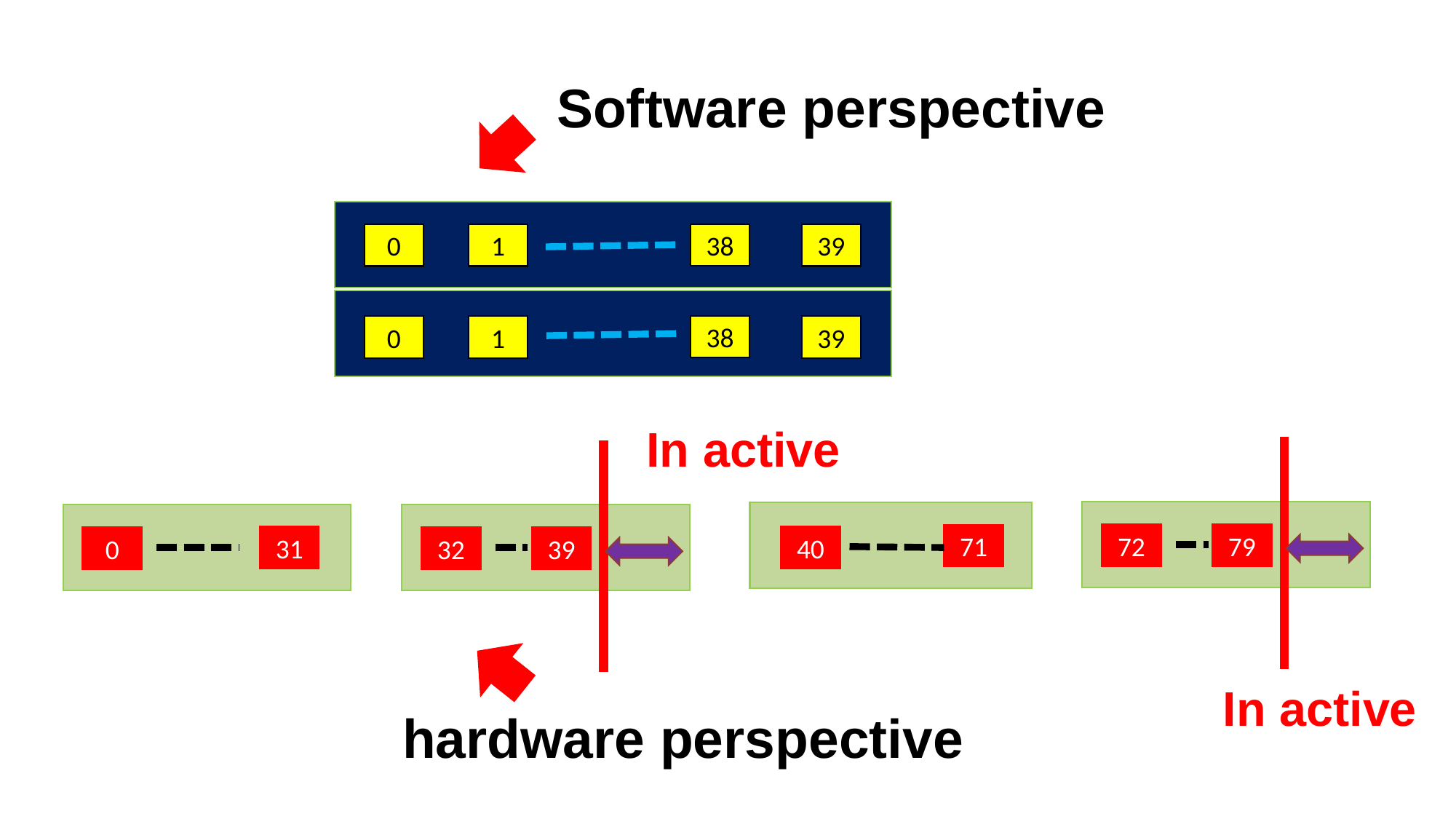

Software perspective

0
1
38
39

0
1
38
39
In active

72
79
71
31
40
0
32
39

In active
hardware perspective